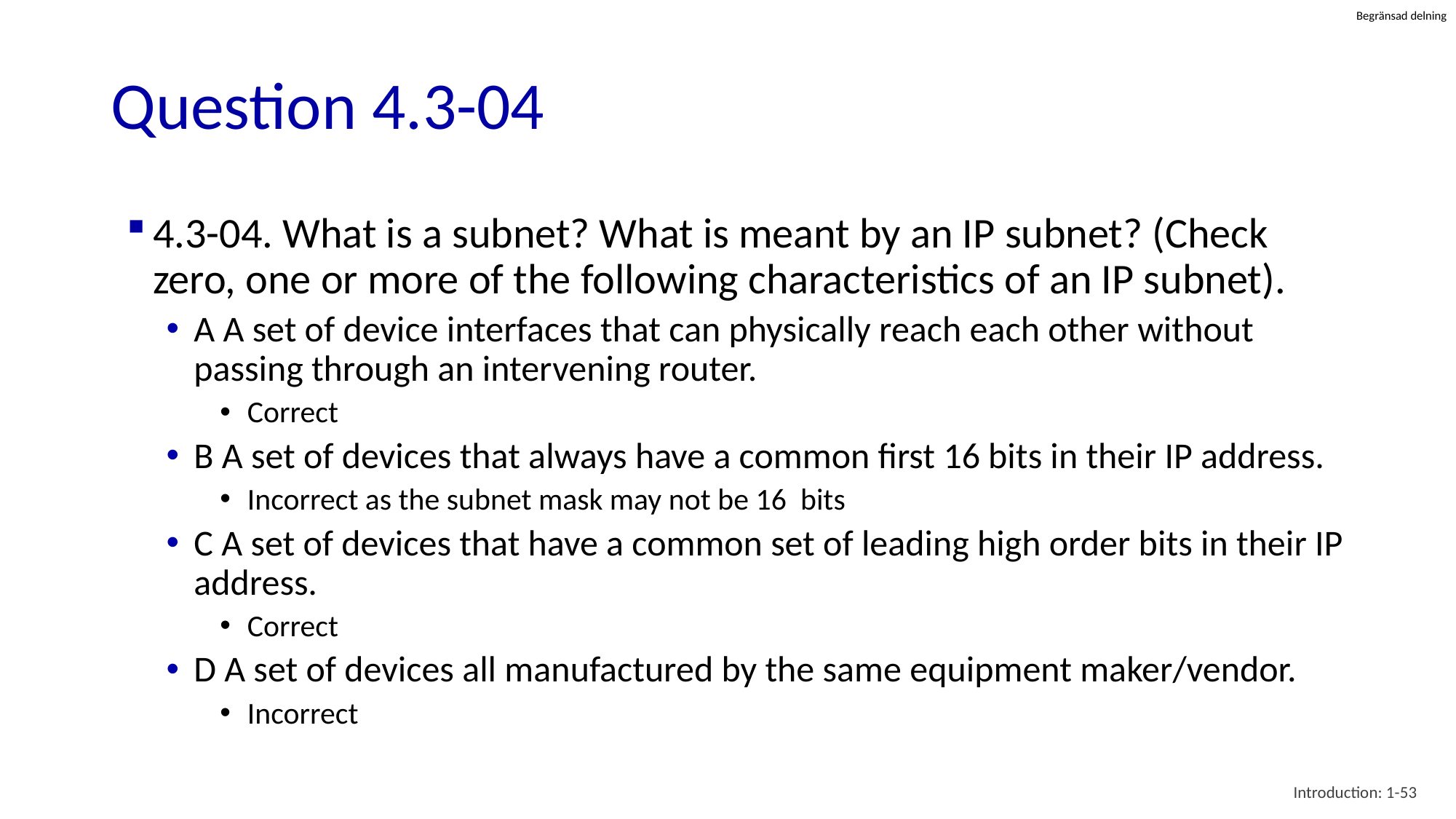

# Question 4.3-04
4.3-04. What is a subnet? What is meant by an IP subnet? (Check zero, one or more of the following characteristics of an IP subnet).
A A set of device interfaces that can physically reach each other without passing through an intervening router.
Correct
B A set of devices that always have a common first 16 bits in their IP address.
Incorrect as the subnet mask may not be 16  bits
C A set of devices that have a common set of leading high order bits in their IP address.
Correct
D A set of devices all manufactured by the same equipment maker/vendor.
Incorrect
Introduction: 1-53